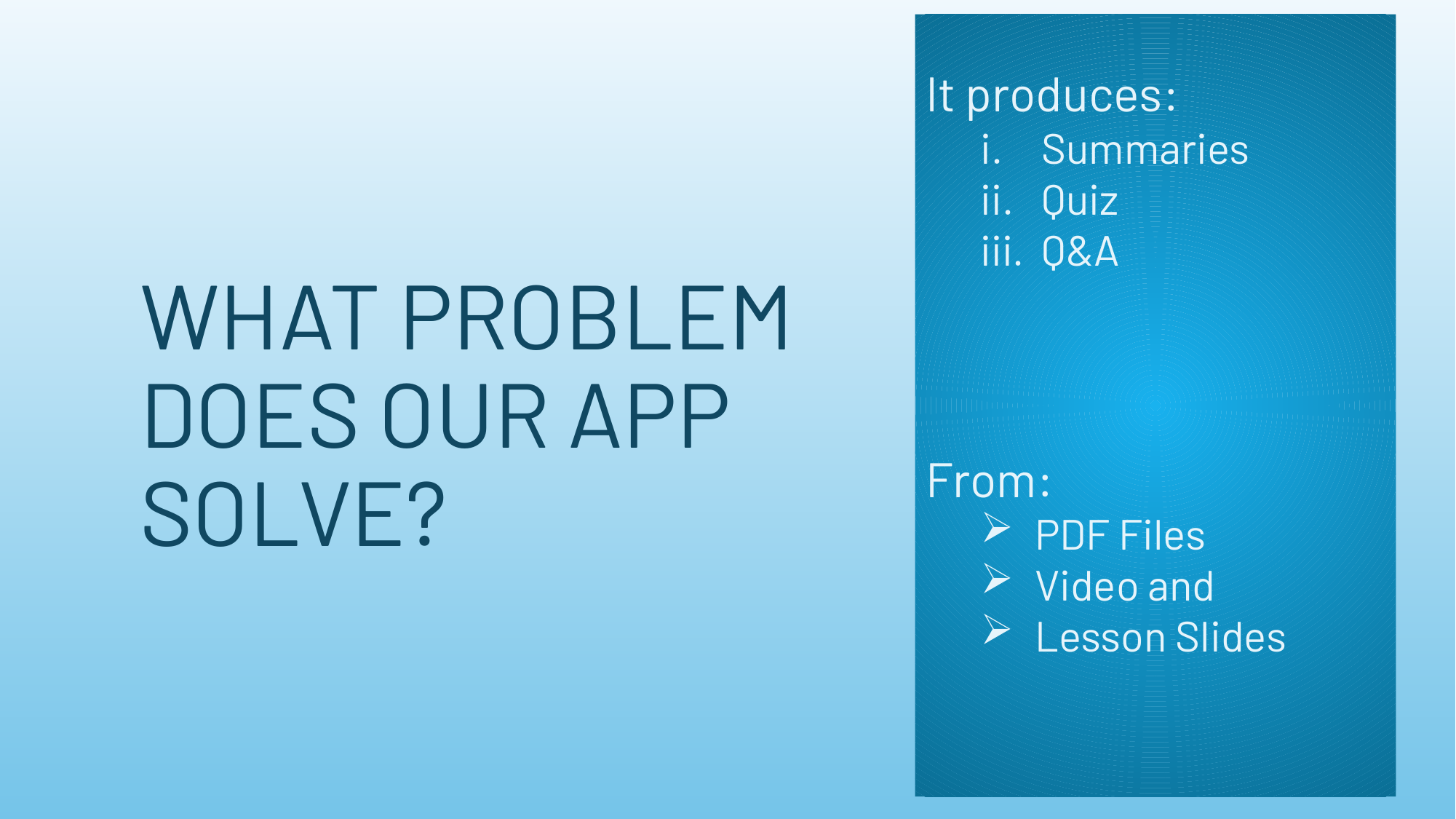

It produces:
Summaries
Quiz
Q&A

From:
PDF Files
Video and
Lesson Slides

# WHAT PROBLEM DOES OUR APP SOLVE?